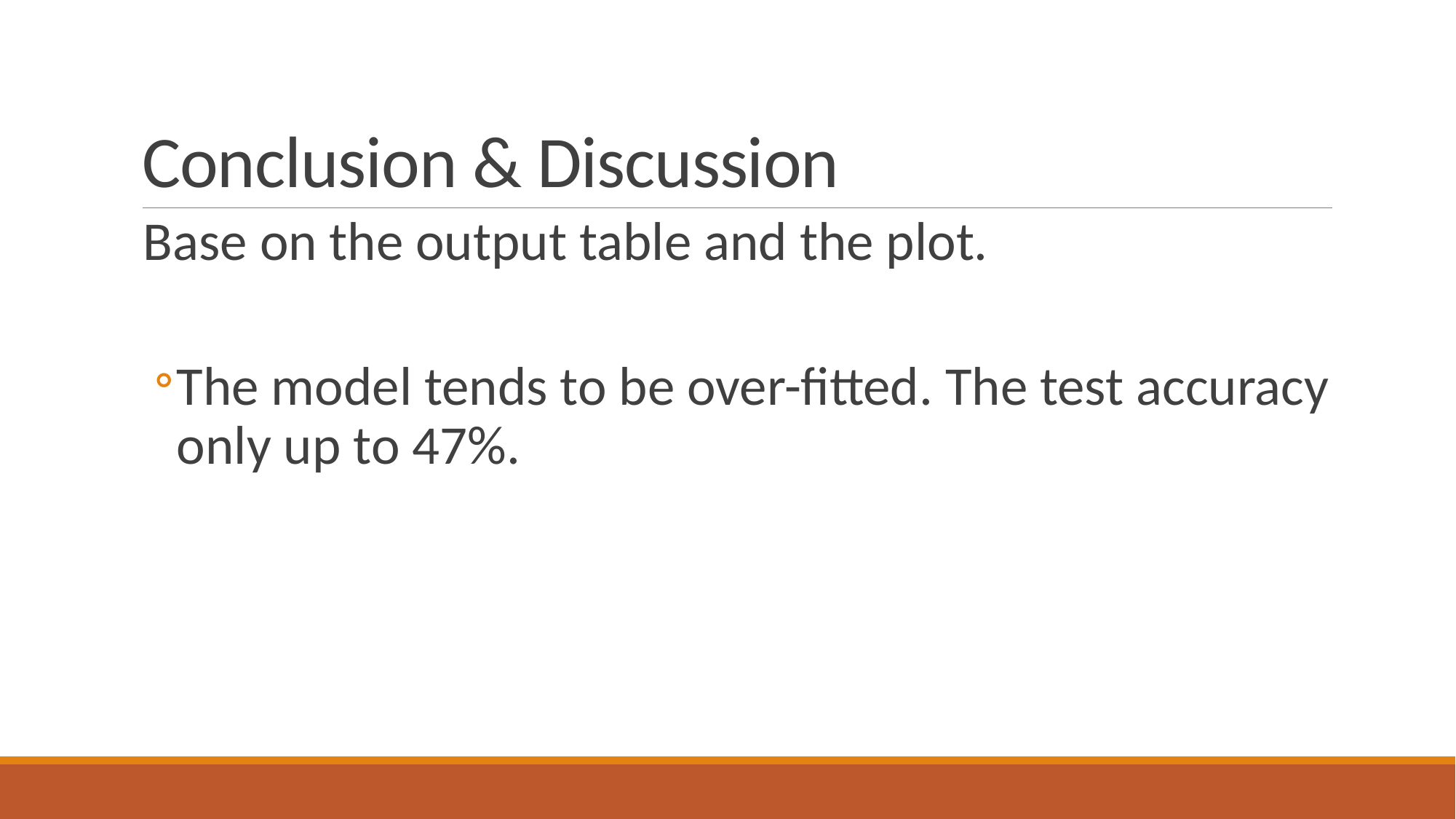

# Conclusion & Discussion
Base on the output table and the plot.

The model tends to be over-fitted. The test accuracy only up to 47%.

11